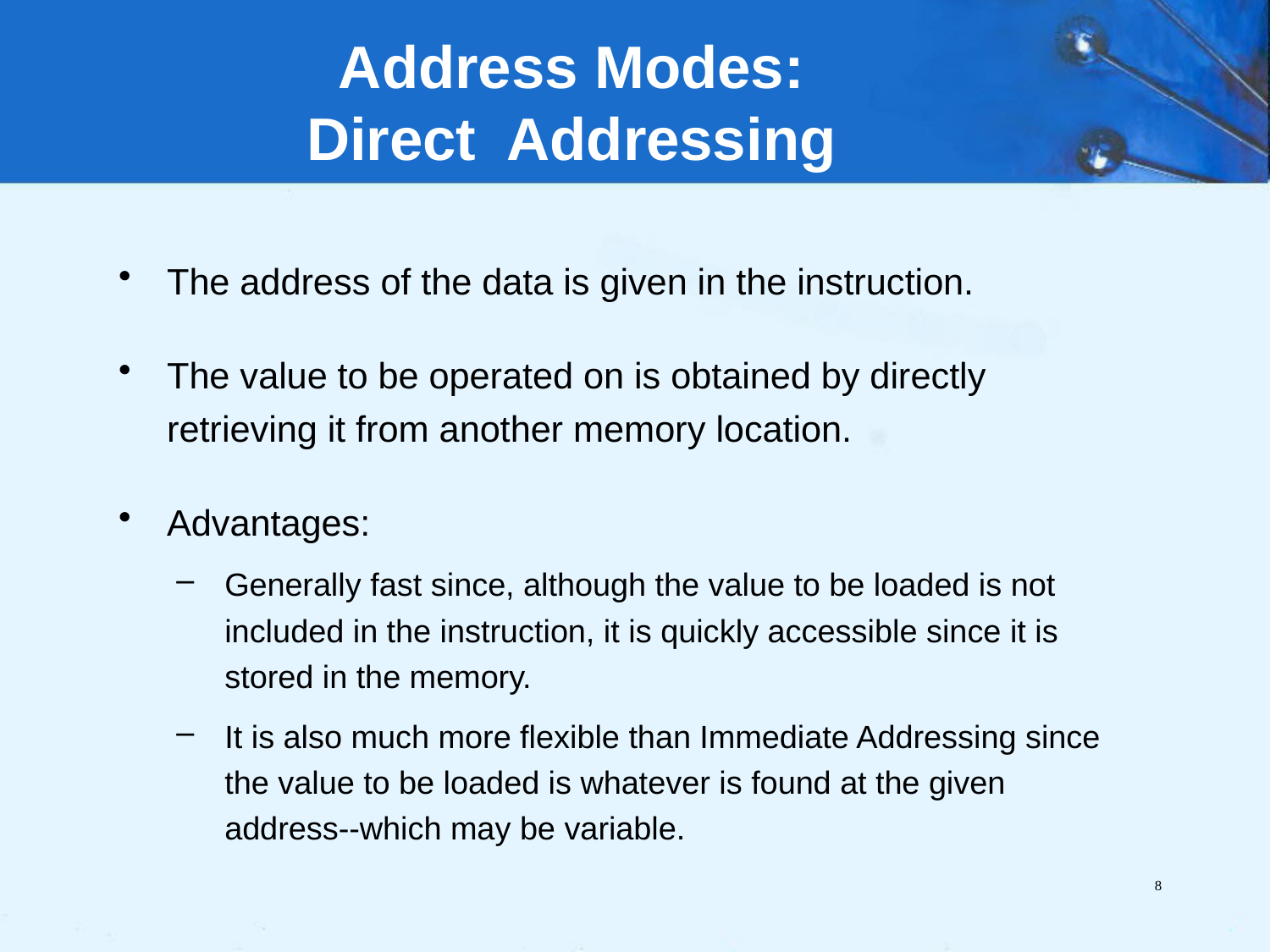

# Address Modes: Direct  Addressing
The address of the data is given in the instruction.
The value to be operated on is obtained by directly retrieving it from another memory location.
Advantages:
Generally fast since, although the value to be loaded is not included in the instruction, it is quickly accessible since it is stored in the memory.
It is also much more flexible than Immediate Addressing since the value to be loaded is whatever is found at the given address--which may be variable.
8